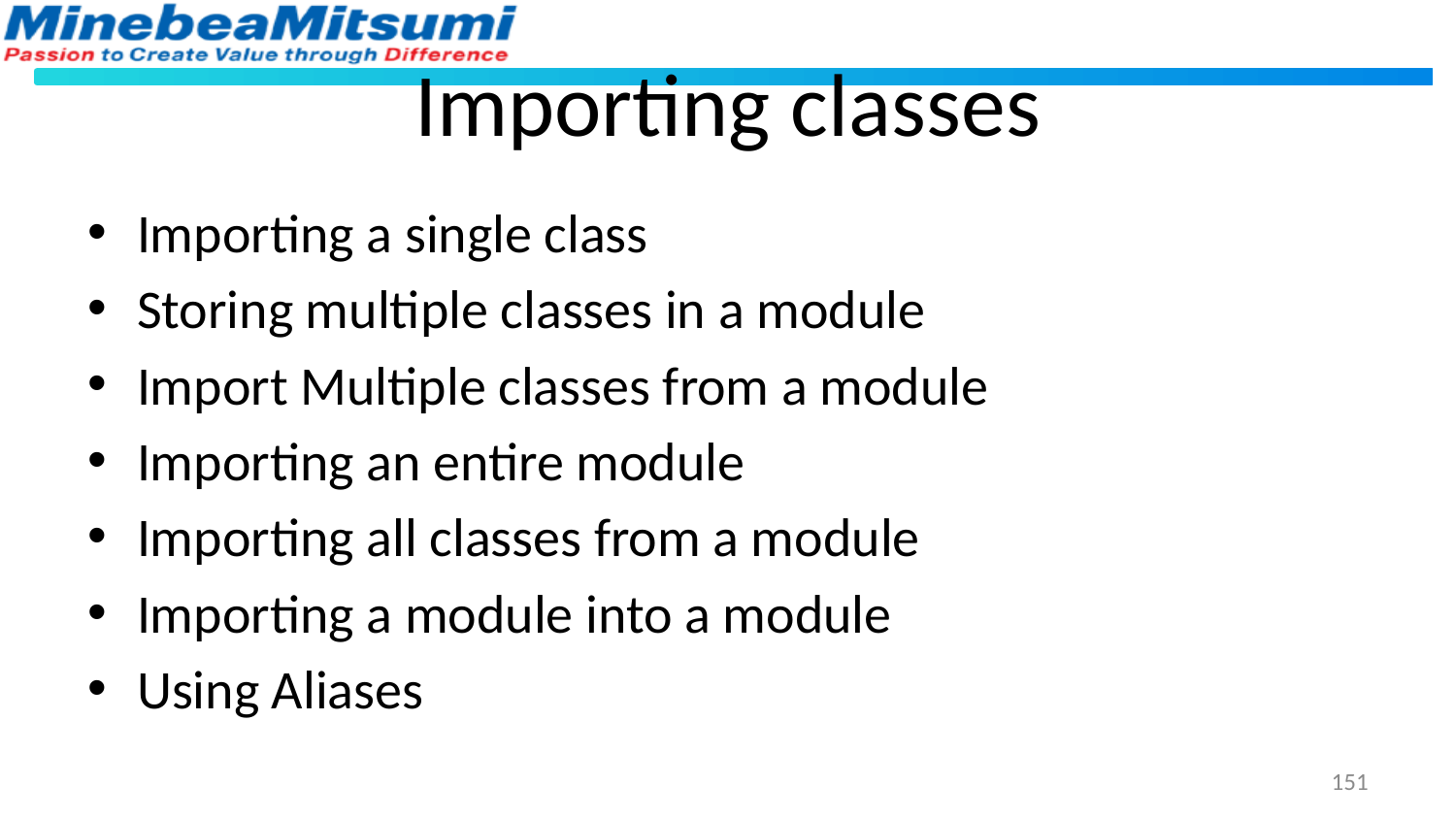

# Importing classes
Importing a single class
Storing multiple classes in a module
Import Multiple classes from a module
Importing an entire module
Importing all classes from a module
Importing a module into a module
Using Aliases
151